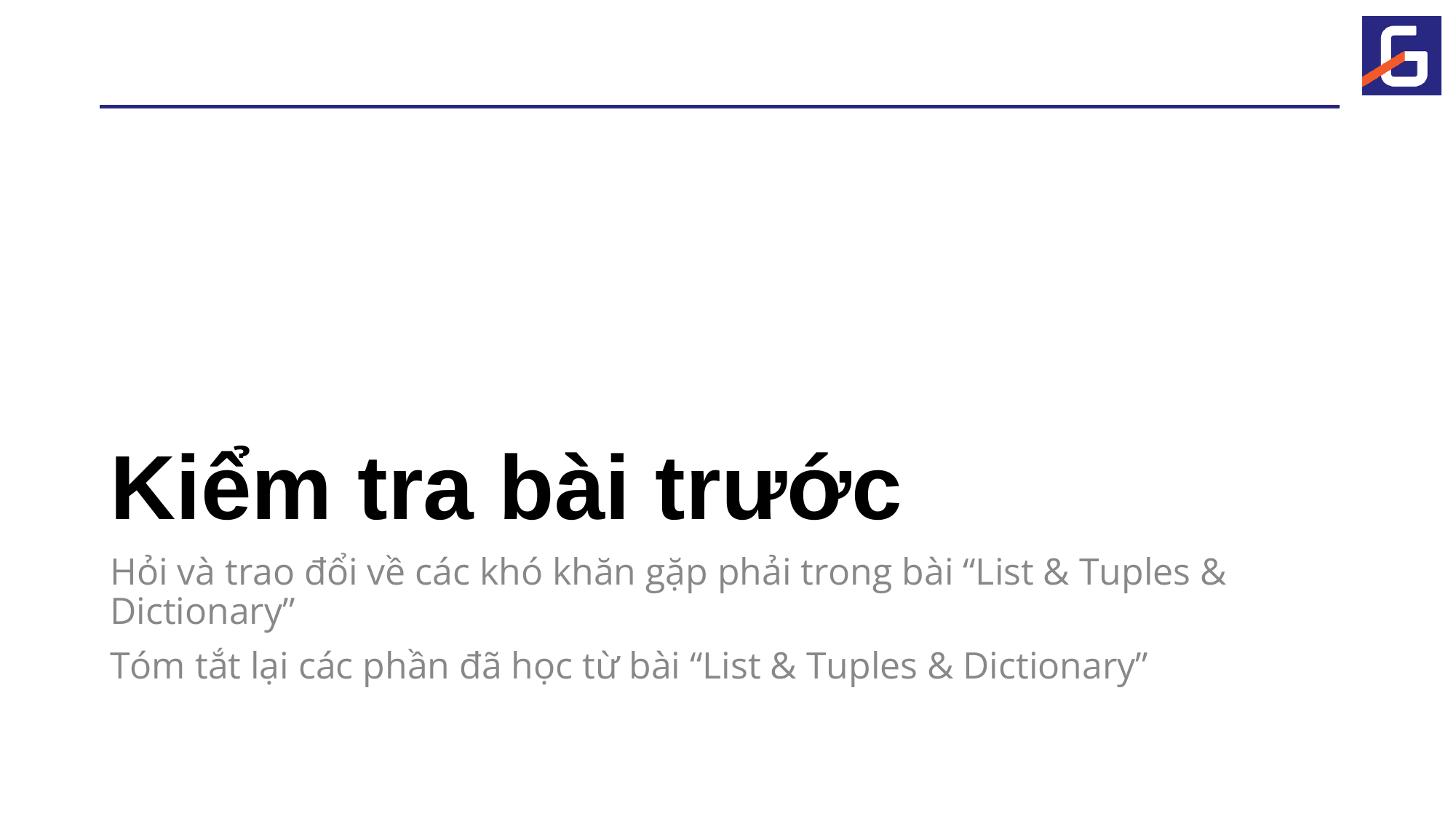

# Kiểm tra bài trước
Hỏi và trao đổi về các khó khăn gặp phải trong bài “List & Tuples & Dictionary”
Tóm tắt lại các phần đã học từ bài “List & Tuples & Dictionary”